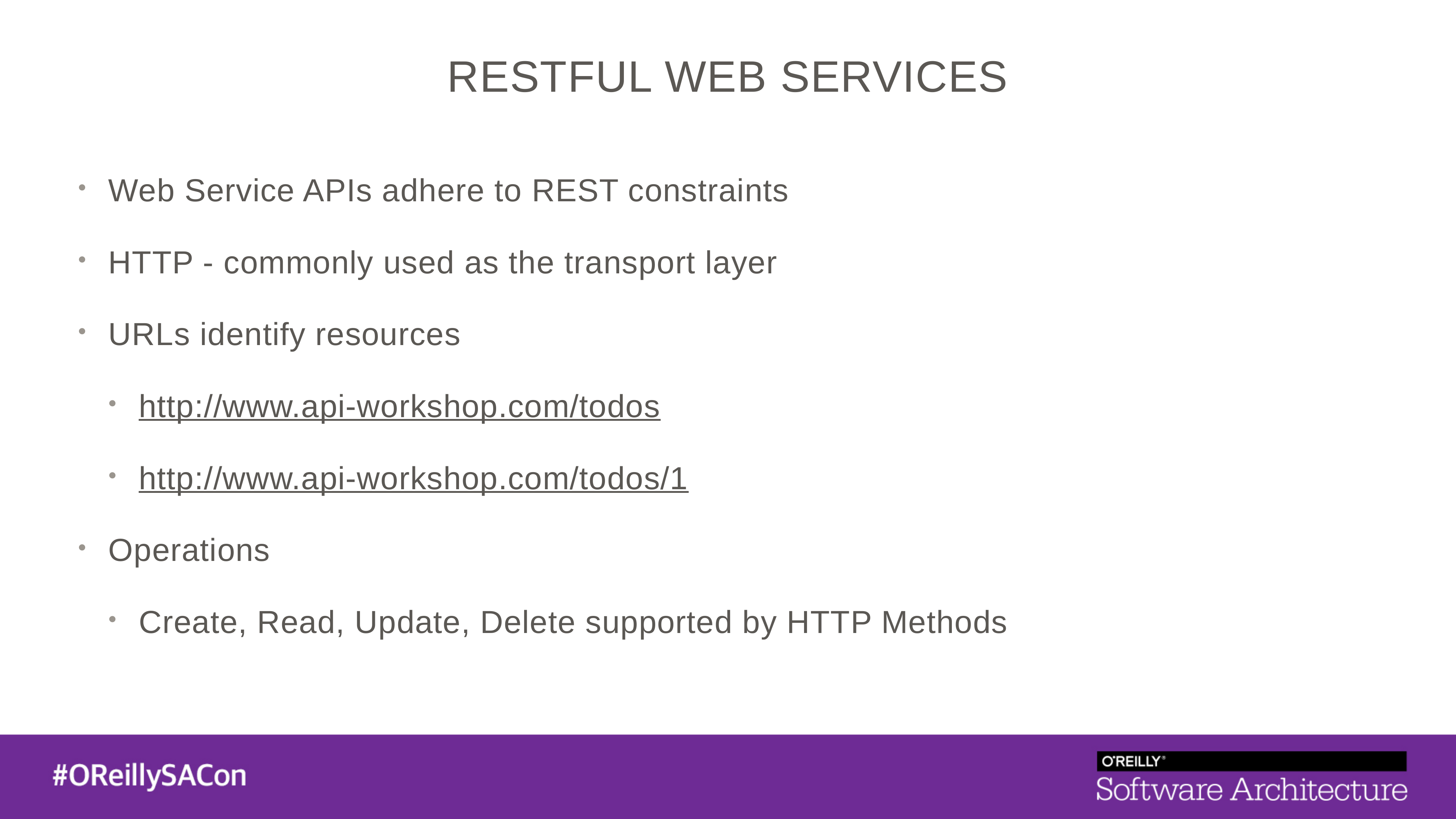

RESTful Web Services
Web Service APIs adhere to REST constraints
HTTP - commonly used as the transport layer
URLs identify resources
http://www.api-workshop.com/todos
http://www.api-workshop.com/todos/1
Operations
Create, Read, Update, Delete supported by HTTP Methods